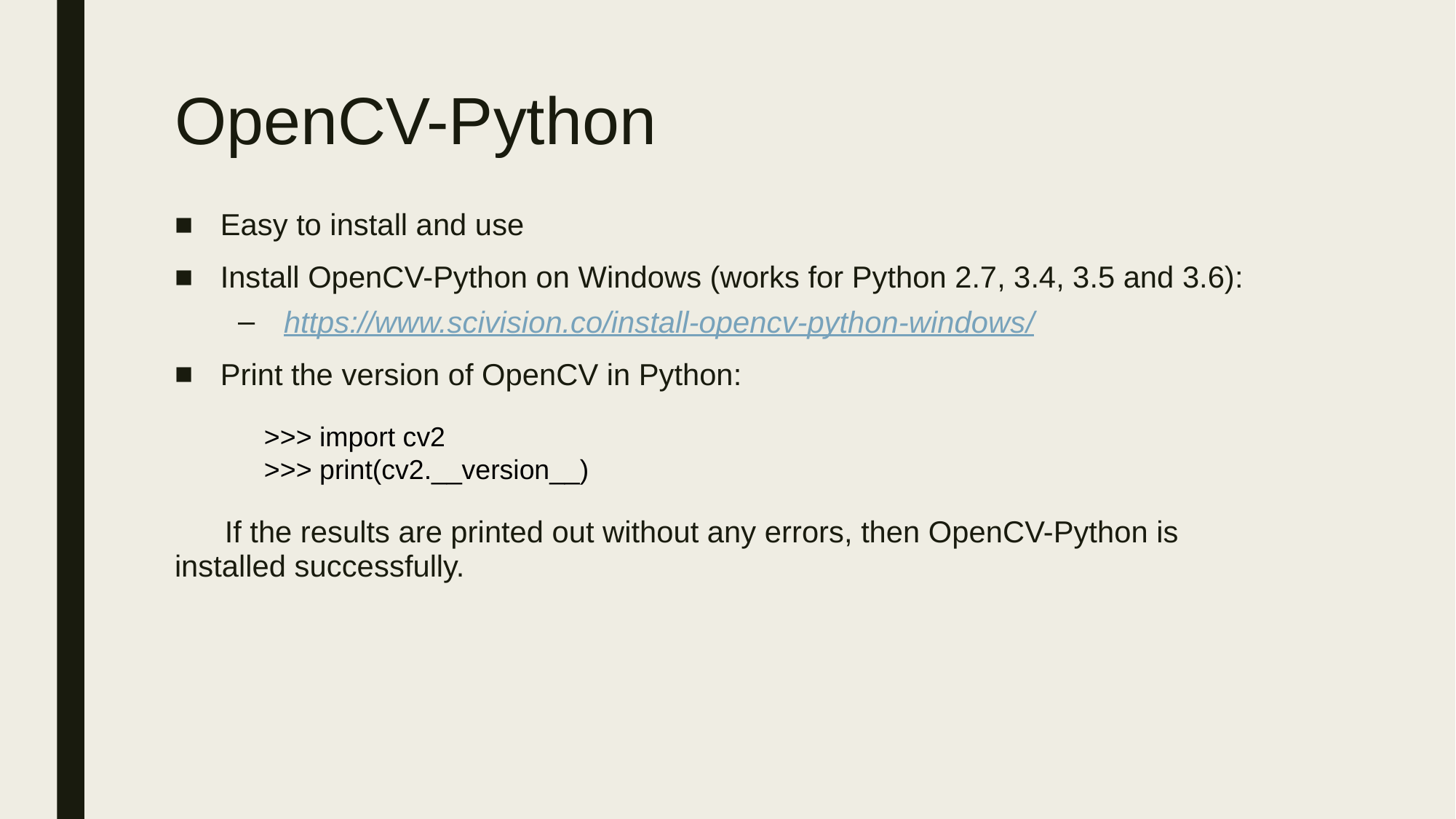

# OpenCV-Python
Easy to install and use
Install OpenCV-Python on Windows (works for Python 2.7, 3.4, 3.5 and 3.6):
https://www.scivision.co/install-opencv-python-windows/
Print the version of OpenCV in Python:

      If the results are printed out without any errors, then OpenCV-Python is installed successfully.
>>> import cv2
>>> print(cv2.__version__)